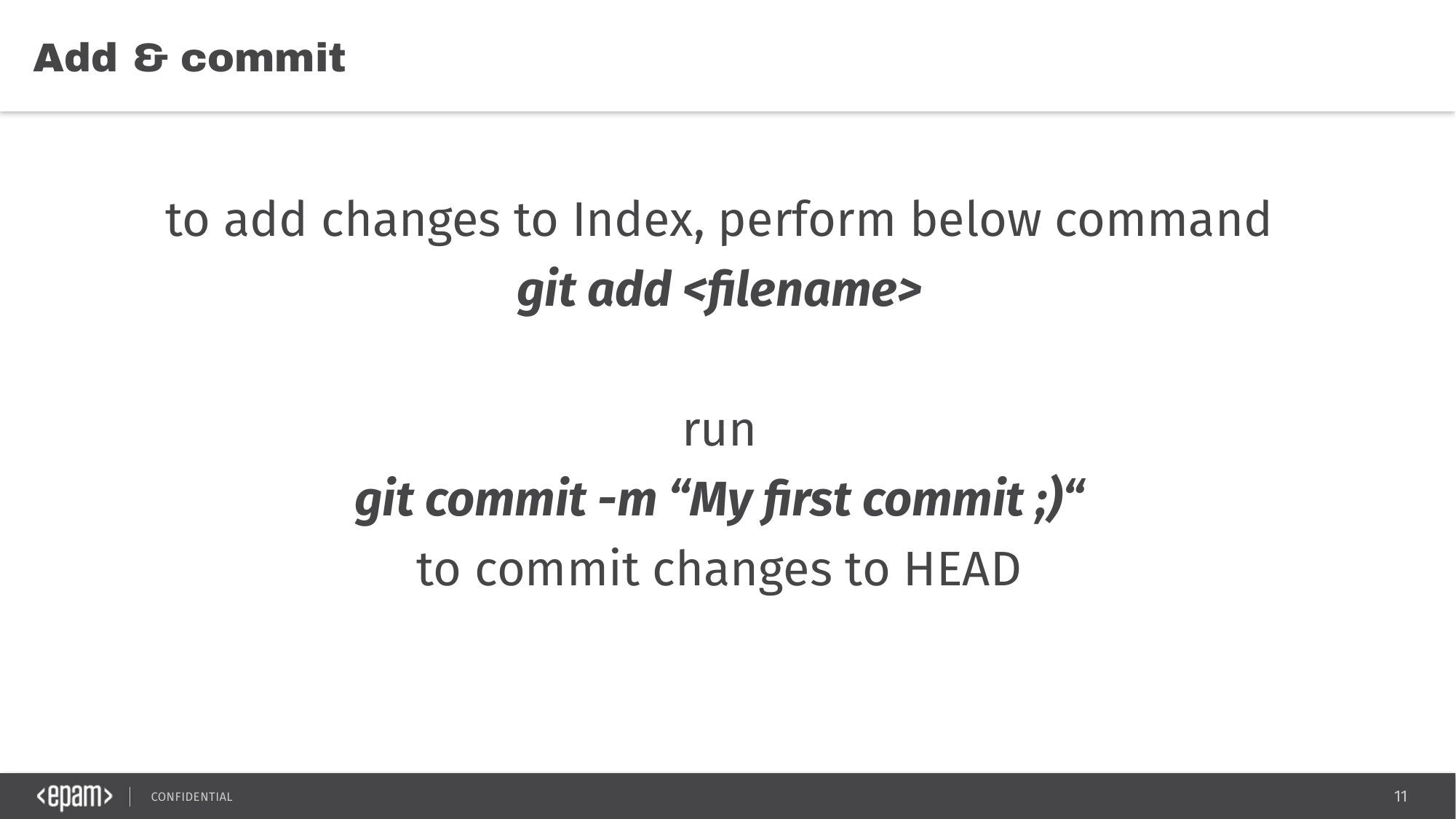

Add & commit
to add changes to Index, perform below command
git add <filename>

run
git commit -m “My first commit ;)“
to commit changes to HEAD